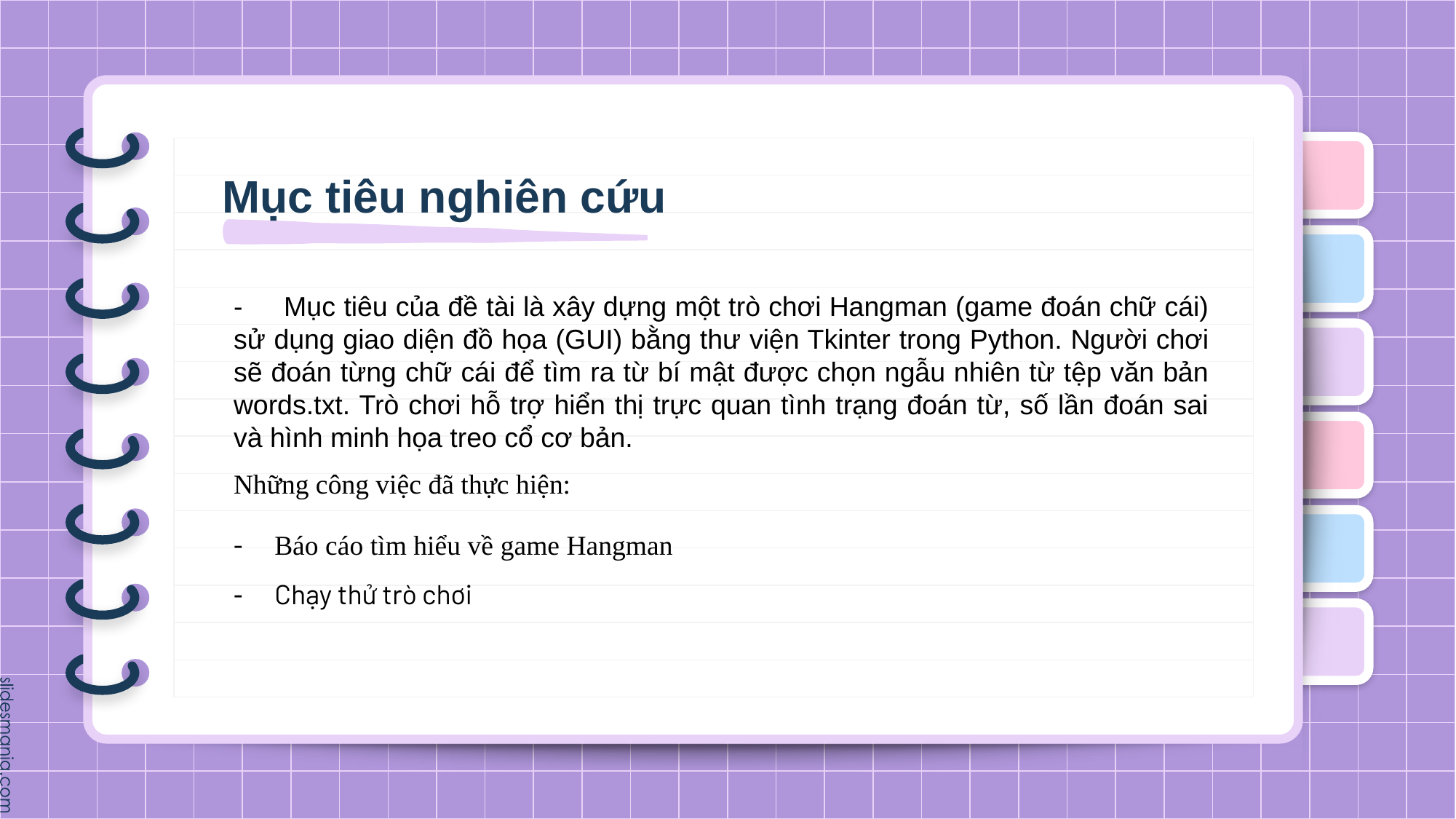

Mục tiêu nghiên cứu

-     Mục tiêu của đề tài là xây dựng một trò chơi Hangman (game đoán chữ cái) sử dụng giao diện đồ họa (GUI) bằng thư viện Tkinter trong Python. Người chơi sẽ đoán từng chữ cái để tìm ra từ bí mật được chọn ngẫu nhiên từ tệp văn bản words.txt. Trò chơi hỗ trợ hiển thị trực quan tình trạng đoán từ, số lần đoán sai và hình minh họa treo cổ cơ bản.
Những công việc đã thực hiện:
Báo cáo tìm hiểu về game Hangman
Chạy thử trò chơi